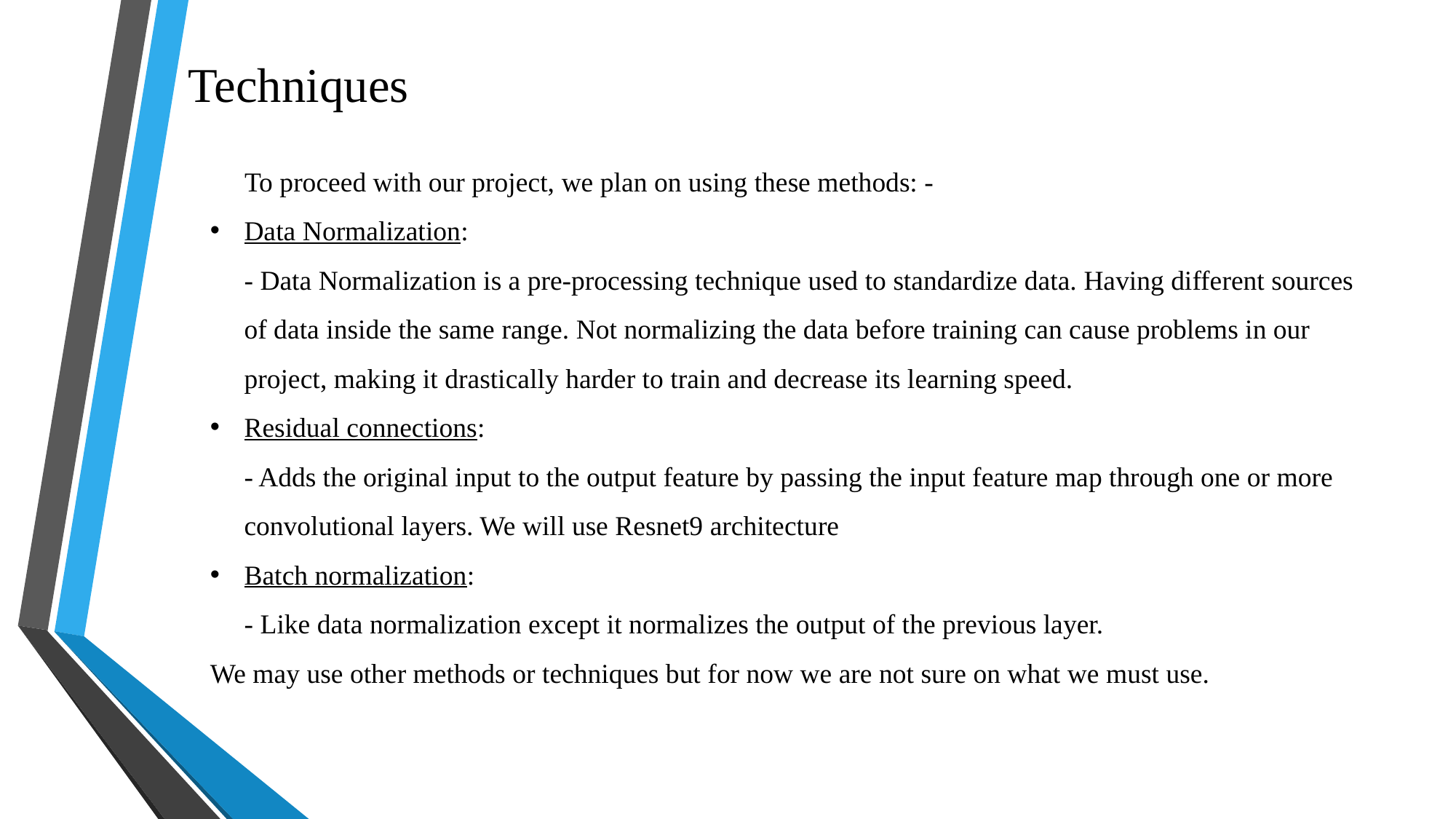

# Techniques
     To proceed with our project, we plan on using these methods: -
Data Normalization:
- Data Normalization is a pre-processing technique used to standardize data. Having different sources of data inside the same range. Not normalizing the data before training can cause problems in our project, making it drastically harder to train and decrease its learning speed.
Residual connections:
- Adds the original input to the output feature by passing the input feature map through one or more convolutional layers. We will use Resnet9 architecture
Batch normalization:
- Like data normalization except it normalizes the output of the previous layer.
We may use other methods or techniques but for now we are not sure on what we must use.